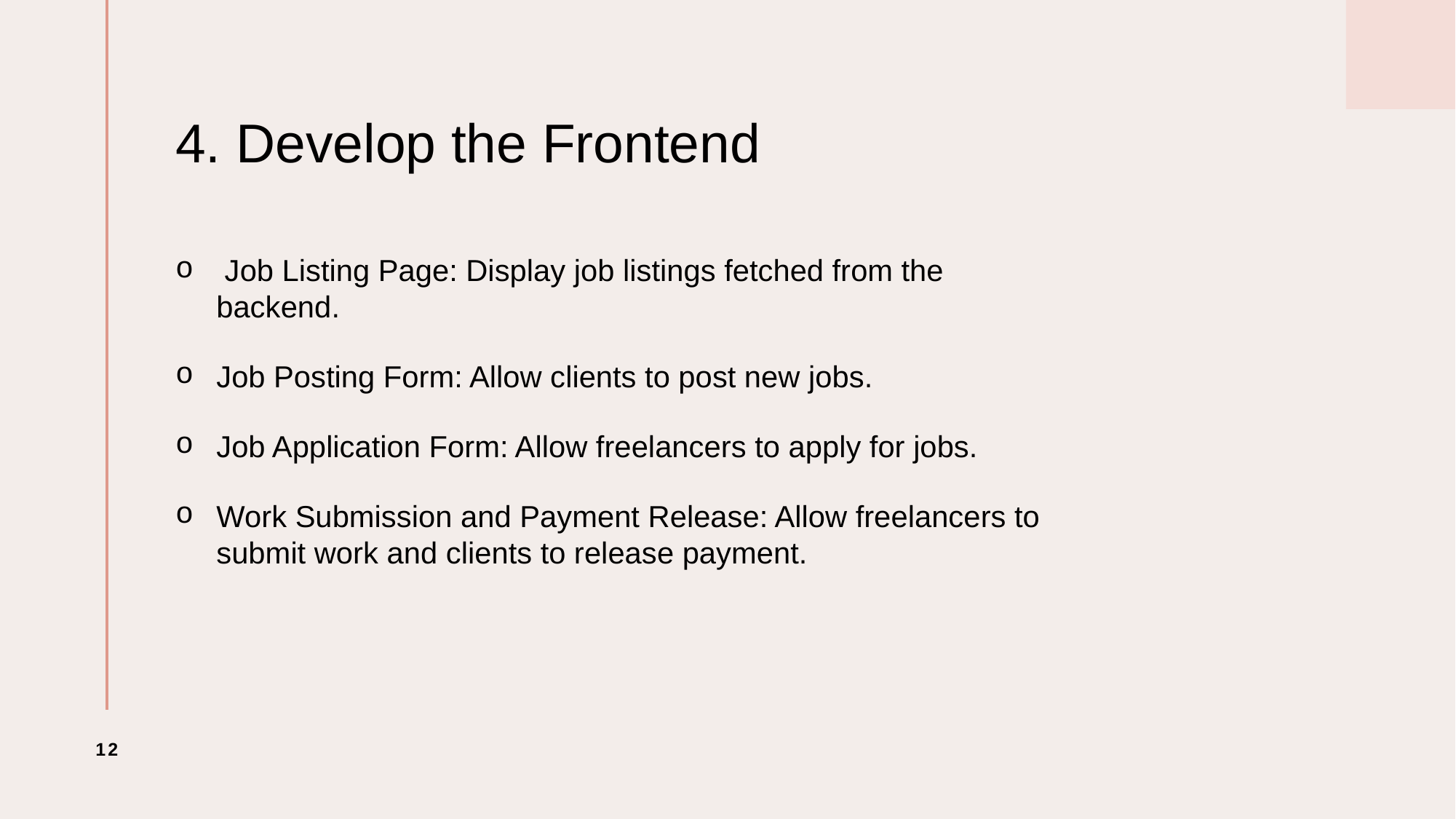

# 4. Develop the Frontend
 Job Listing Page: Display job listings fetched from the backend.
Job Posting Form: Allow clients to post new jobs.
Job Application Form: Allow freelancers to apply for jobs.
Work Submission and Payment Release: Allow freelancers to submit work and clients to release payment.
12